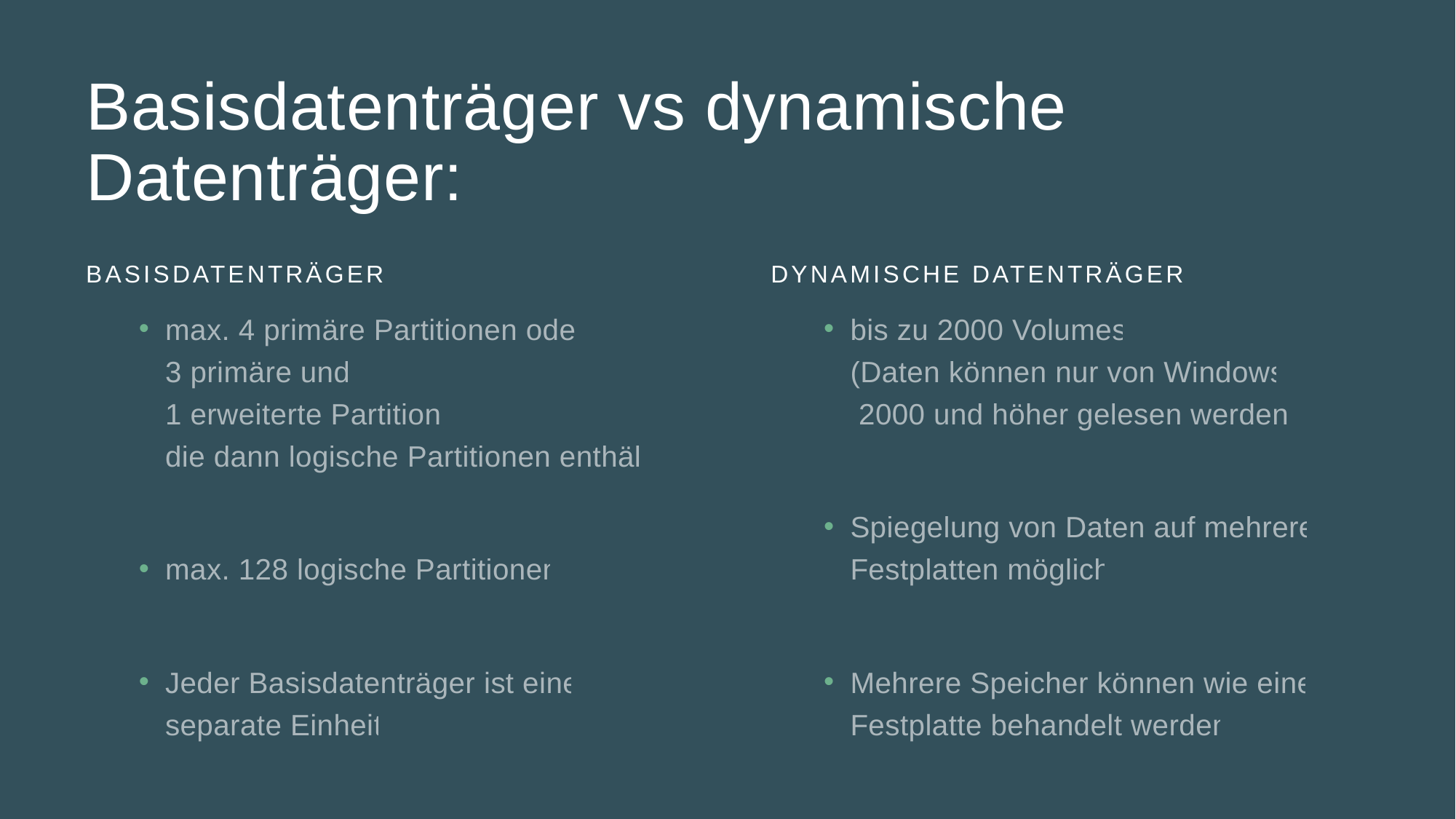

# Basisdatenträger vs dynamische Datenträger:
Basisdatenträger
Dynamische Datenträger
max. 4 primäre Partitionen oder
3 primäre und
1 erweiterte Partition,
die dann logische Partitionen enthält

max. 128 logische Partitionen

Jeder Basisdatenträger ist eine separate Einheit

bis zu 2000 Volumes
(Daten können nur von Windows
 2000 und höher gelesen werden)

Spiegelung von Daten auf mehrere Festplatten möglich

Mehrere Speicher können wie eine Festplatte behandelt werden